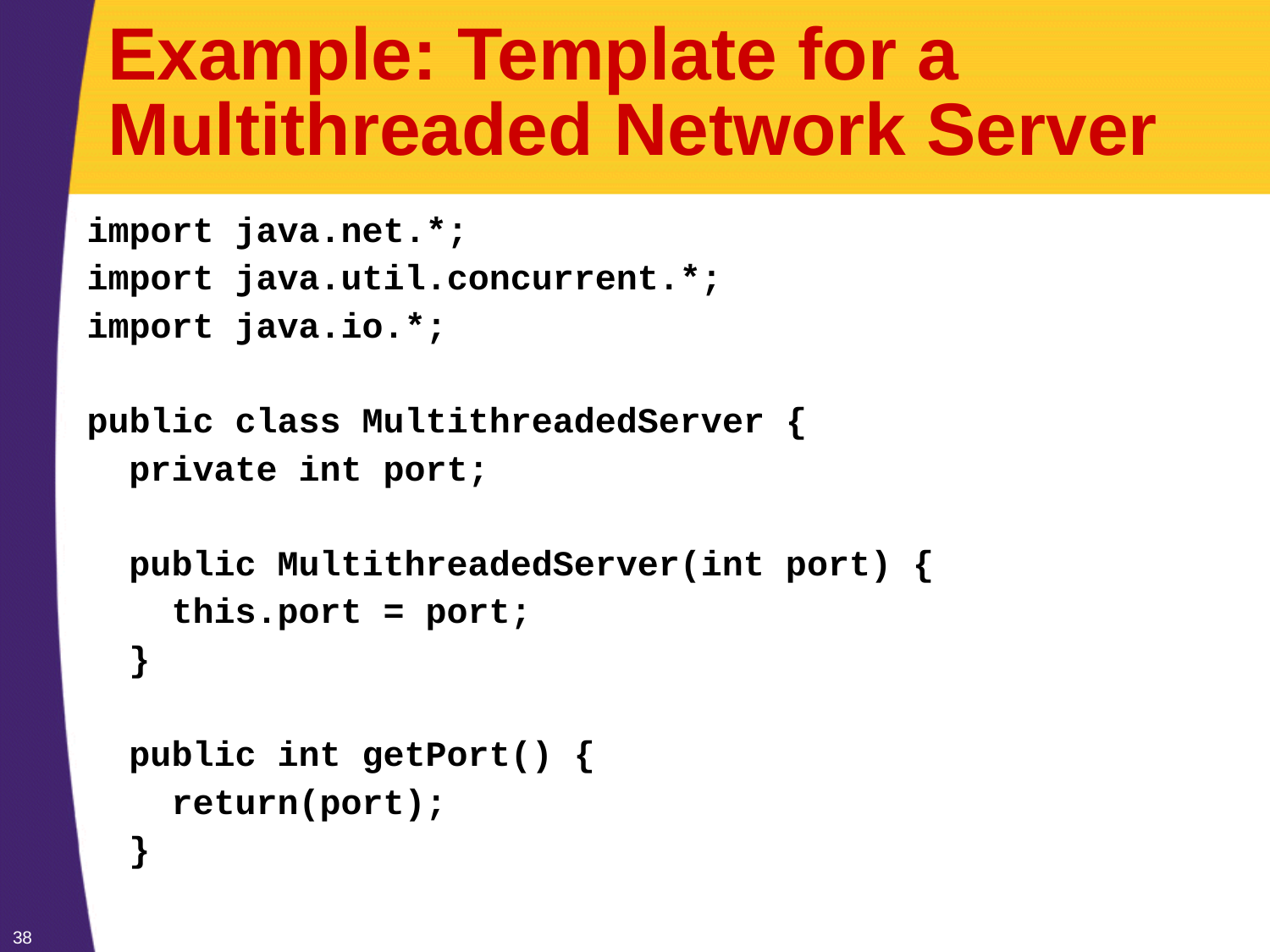

# Example: Template for a Multithreaded Network Server
import java.net.*;
import java.util.concurrent.*;
import java.io.*;

public class MultithreadedServer {
  private int port;

  public MultithreadedServer(int port) {
    this.port = port;
  }

  public int getPort() {
    return(port);
  }
38